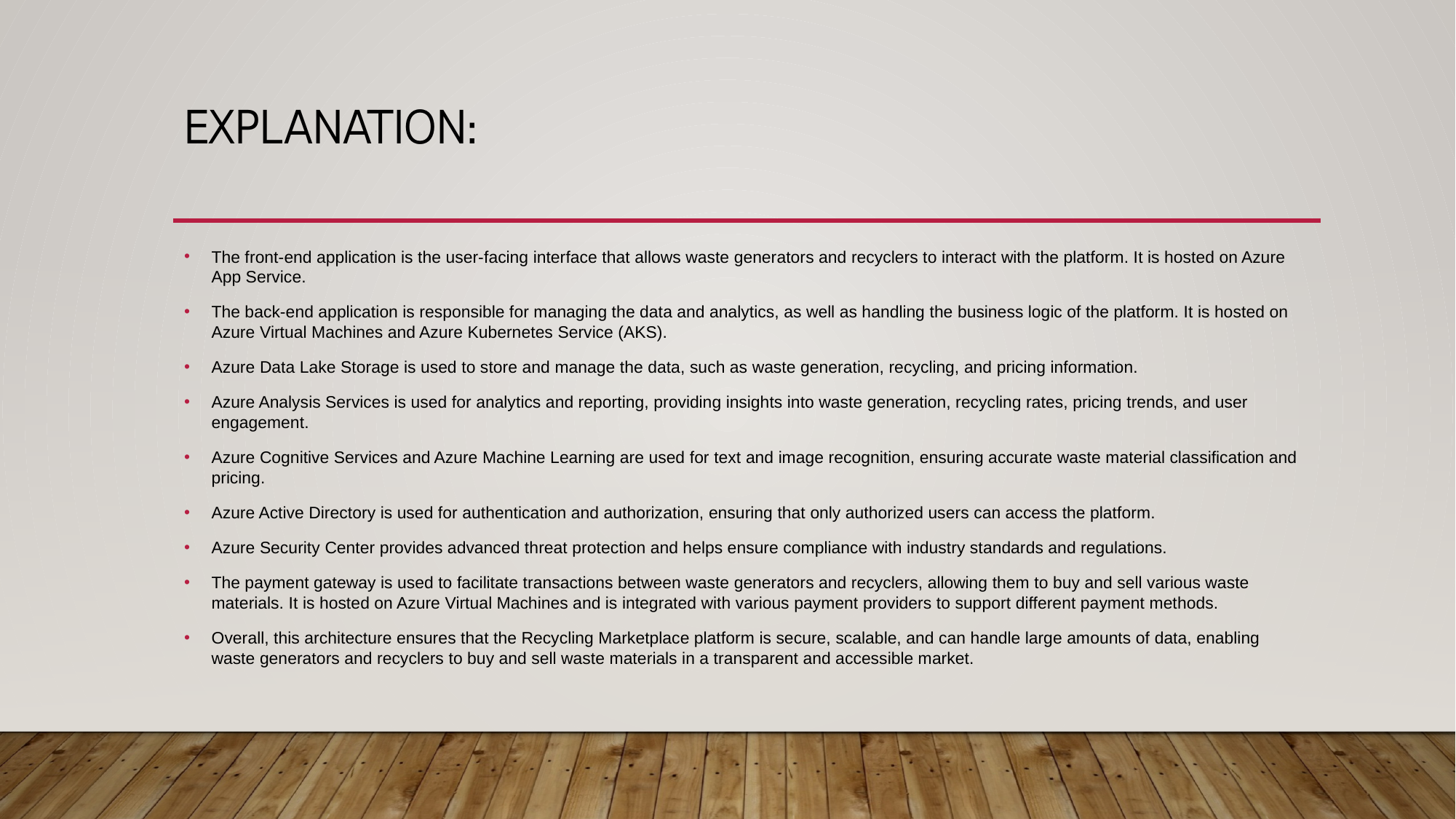

# Explanation:
The front-end application is the user-facing interface that allows waste generators and recyclers to interact with the platform. It is hosted on Azure App Service.
The back-end application is responsible for managing the data and analytics, as well as handling the business logic of the platform. It is hosted on Azure Virtual Machines and Azure Kubernetes Service (AKS).
Azure Data Lake Storage is used to store and manage the data, such as waste generation, recycling, and pricing information.
Azure Analysis Services is used for analytics and reporting, providing insights into waste generation, recycling rates, pricing trends, and user engagement.
Azure Cognitive Services and Azure Machine Learning are used for text and image recognition, ensuring accurate waste material classification and pricing.
Azure Active Directory is used for authentication and authorization, ensuring that only authorized users can access the platform.
Azure Security Center provides advanced threat protection and helps ensure compliance with industry standards and regulations.
The payment gateway is used to facilitate transactions between waste generators and recyclers, allowing them to buy and sell various waste materials. It is hosted on Azure Virtual Machines and is integrated with various payment providers to support different payment methods.
Overall, this architecture ensures that the Recycling Marketplace platform is secure, scalable, and can handle large amounts of data, enabling waste generators and recyclers to buy and sell waste materials in a transparent and accessible market.